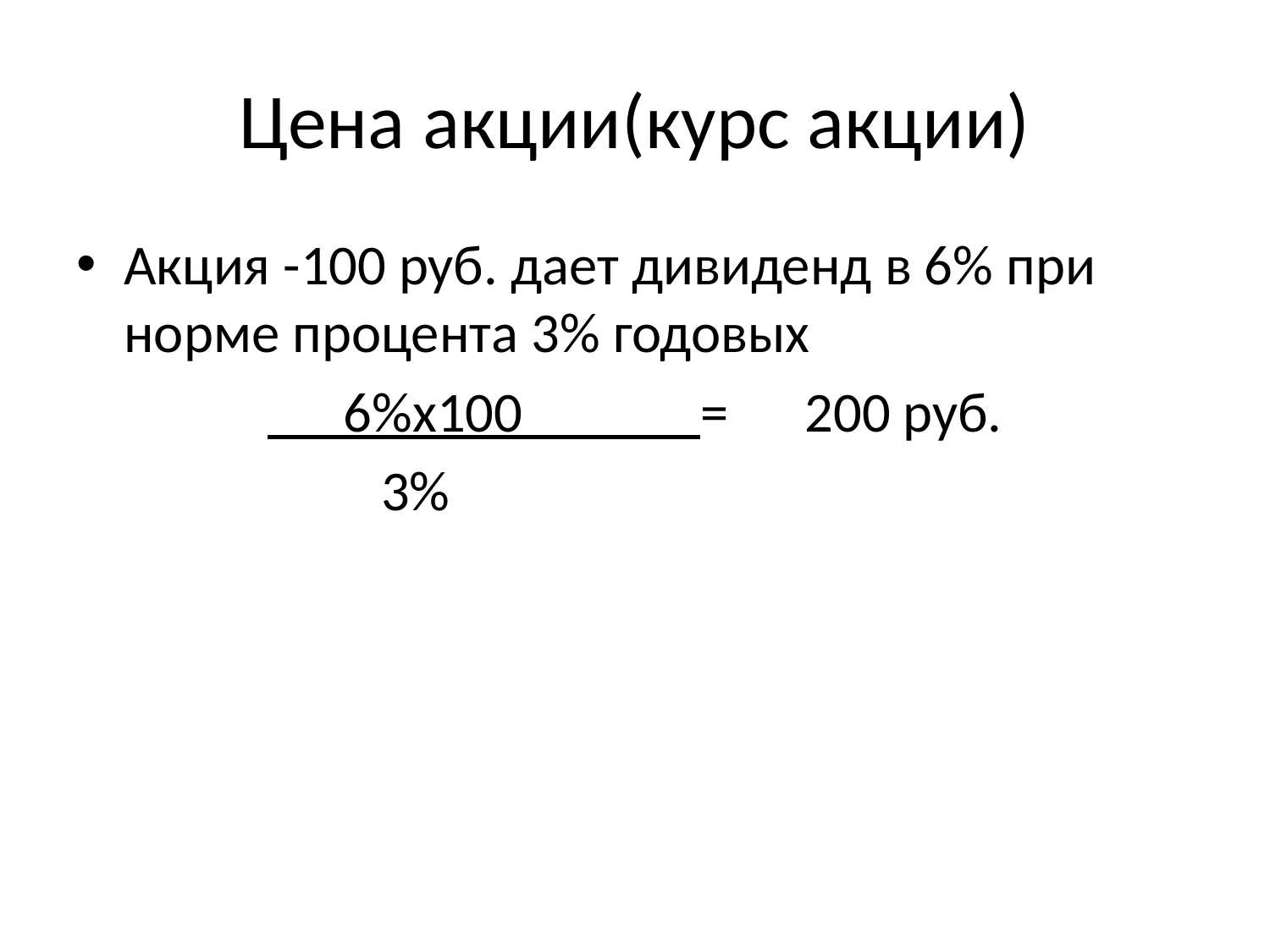

# Цена акции(курс акции)
Акция -100 руб. дает дивиденд в 6% при норме процента 3% годовых
      6%х100              =      200 руб.
                        3%